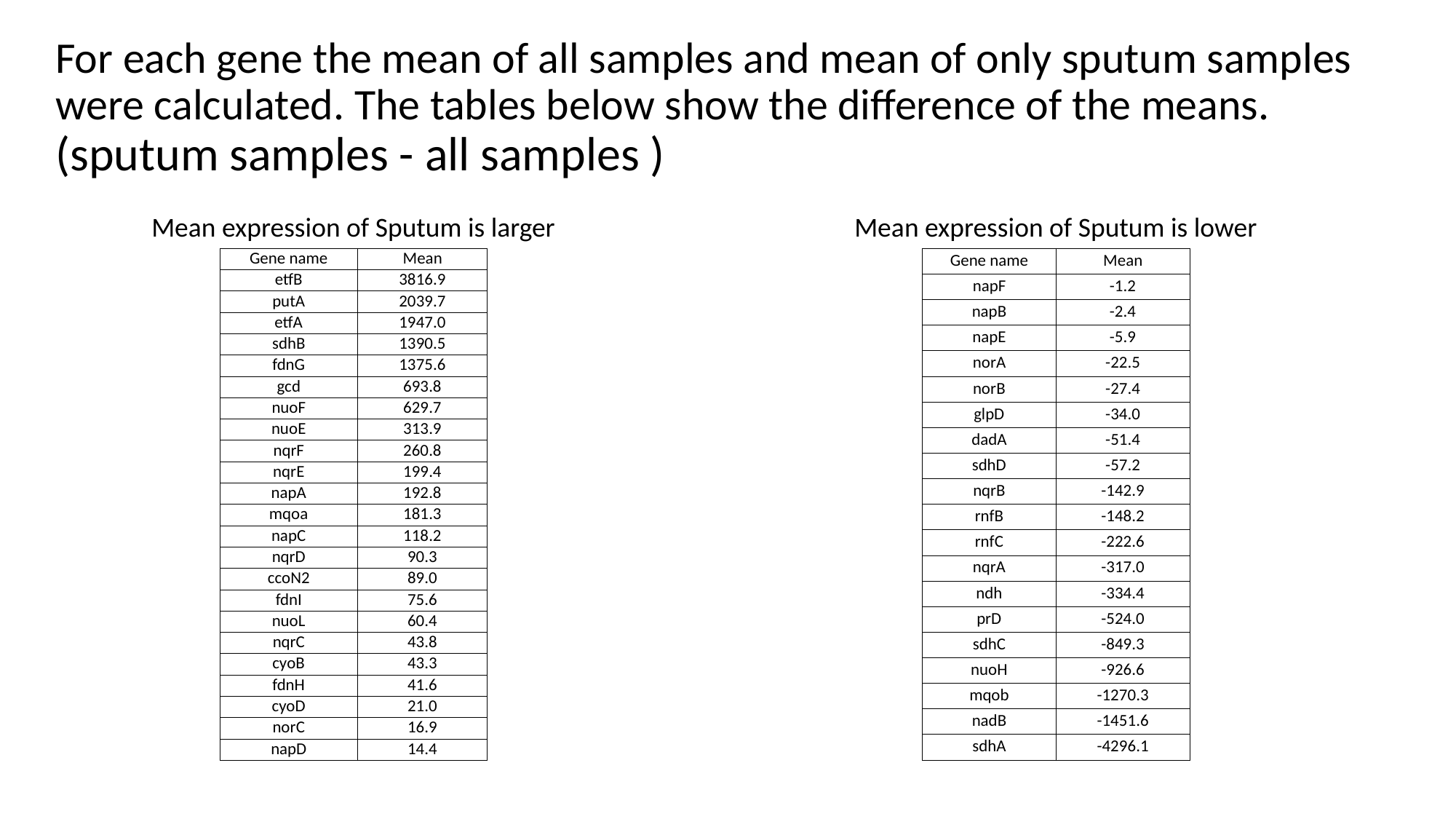

# For each gene the mean of all samples and mean of only sputum samples were calculated. The tables below show the difference of the means. (sputum samples - all samples )
Mean expression of Sputum is larger
Mean expression of Sputum is lower
| Gene name | Mean |
| --- | --- |
| etfB | 3816.9 |
| putA | 2039.7 |
| etfA | 1947.0 |
| sdhB | 1390.5 |
| fdnG | 1375.6 |
| gcd | 693.8 |
| nuoF | 629.7 |
| nuoE | 313.9 |
| nqrF | 260.8 |
| nqrE | 199.4 |
| napA | 192.8 |
| mqoa | 181.3 |
| napC | 118.2 |
| nqrD | 90.3 |
| ccoN2 | 89.0 |
| fdnI | 75.6 |
| nuoL | 60.4 |
| nqrC | 43.8 |
| cyoB | 43.3 |
| fdnH | 41.6 |
| cyoD | 21.0 |
| norC | 16.9 |
| napD | 14.4 |
| Gene name | Mean |
| --- | --- |
| napF | -1.2 |
| napB | -2.4 |
| napE | -5.9 |
| norA | -22.5 |
| norB | -27.4 |
| glpD | -34.0 |
| dadA | -51.4 |
| sdhD | -57.2 |
| nqrB | -142.9 |
| rnfB | -148.2 |
| rnfC | -222.6 |
| nqrA | -317.0 |
| ndh | -334.4 |
| prD | -524.0 |
| sdhC | -849.3 |
| nuoH | -926.6 |
| mqob | -1270.3 |
| nadB | -1451.6 |
| sdhA | -4296.1 |